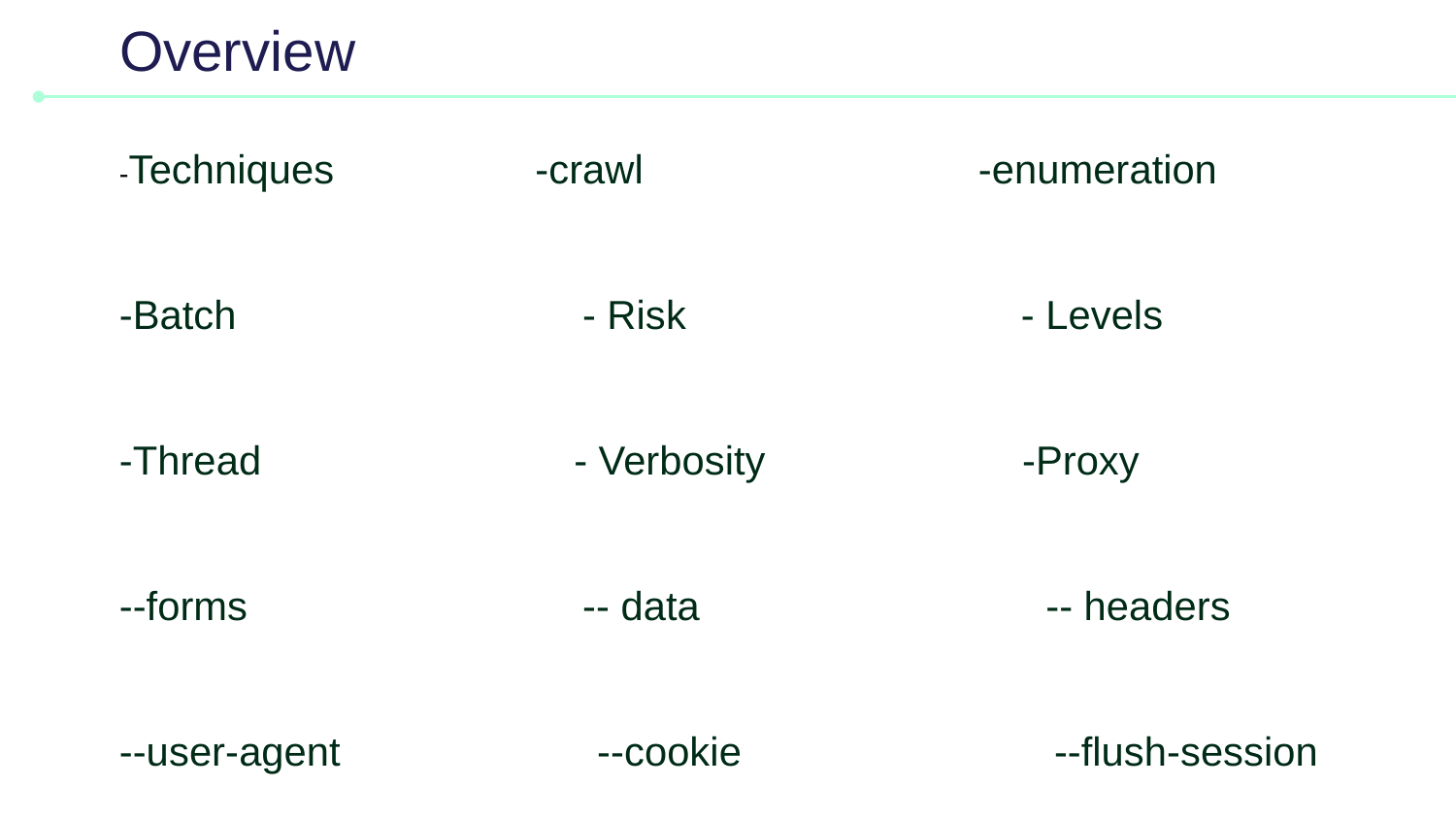

# Overview
-Techniques                  -crawl                              -enumeration

-Batch                               - Risk                              - Levels

-Thread                            - Verbosity                       -Proxy

--forms                              -- data                               -- headers

--user-agent                       --cookie                            --flush-session

--output-dir                          --tamper